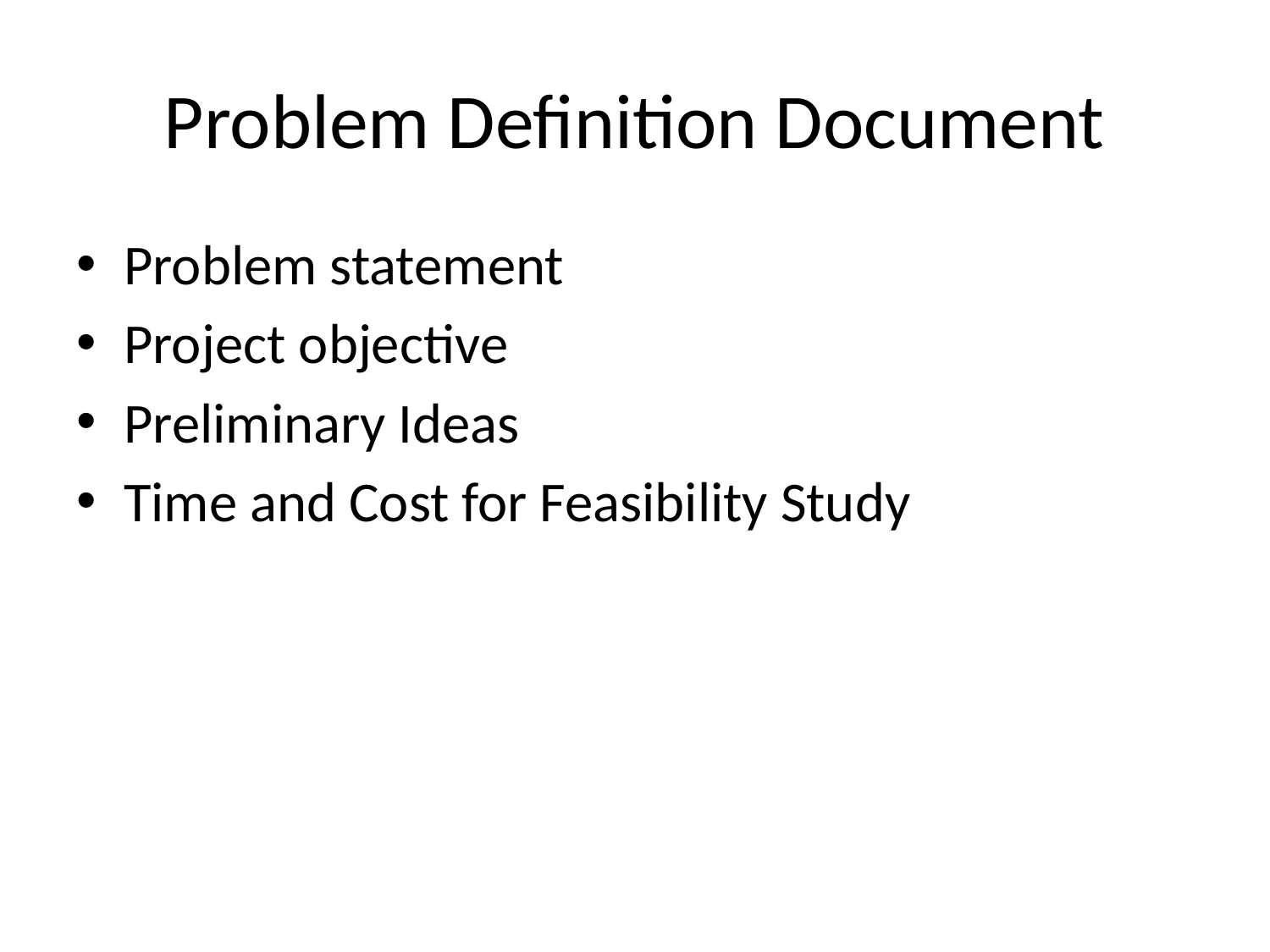

# Problem Definition Document
Problem statement
Project objective
Preliminary Ideas
Time and Cost for Feasibility Study